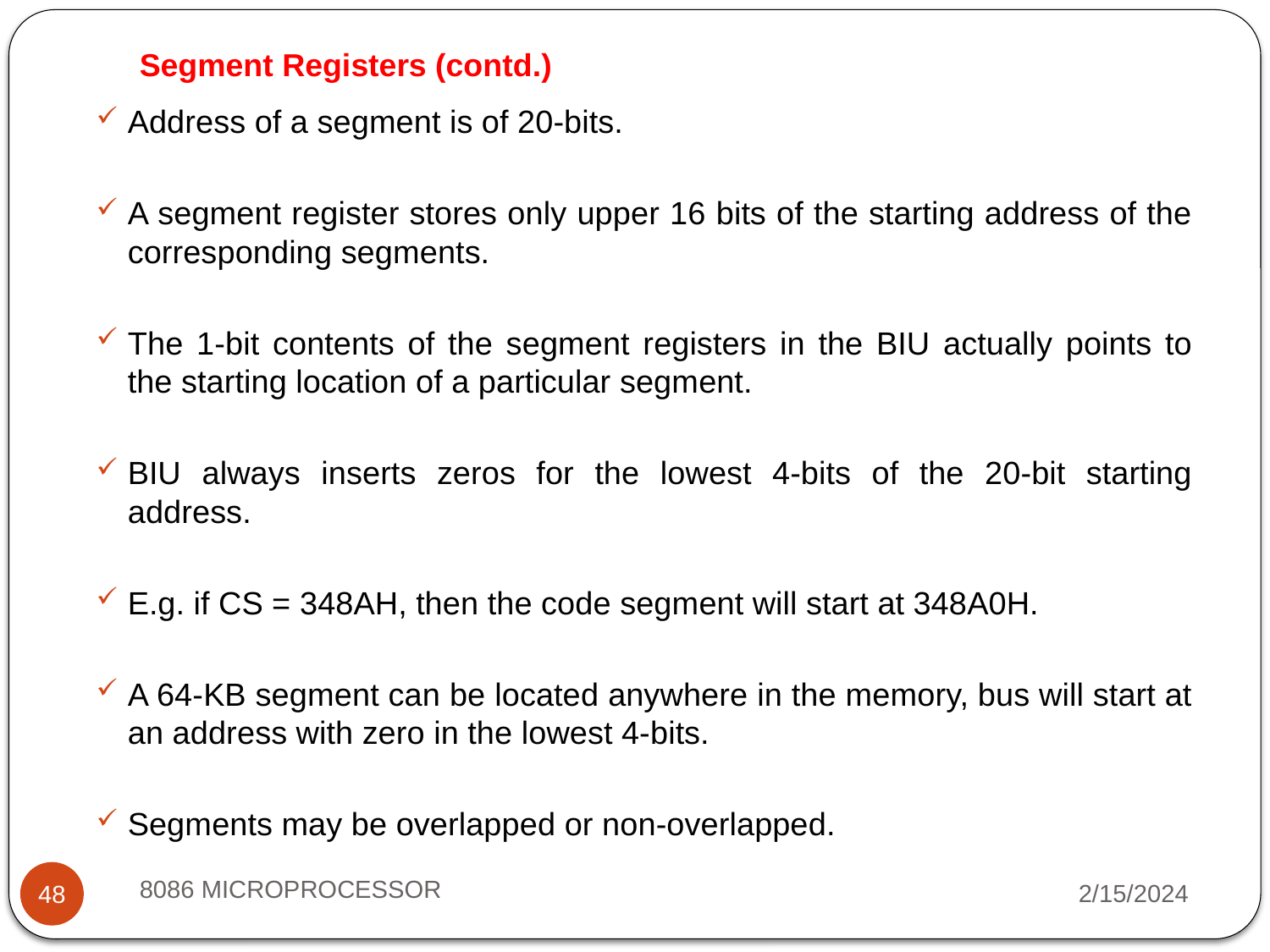

# Segment Registers (contd.)
Address of a segment is of 20-bits.

A segment register stores only upper 16 bits of the starting address of the corresponding segments.

The 1-bit contents of the segment registers in the BIU actually points to the starting location of a particular segment.

BIU always inserts zeros for the lowest 4-bits of the 20-bit starting address.

E.g. if CS = 348AH, then the code segment will start at 348A0H.

A 64-KB segment can be located anywhere in the memory, bus will start at an address with zero in the lowest 4-bits.

Segments may be overlapped or non-overlapped.
8086 MICROPROCESSOR
2/15/2024
48